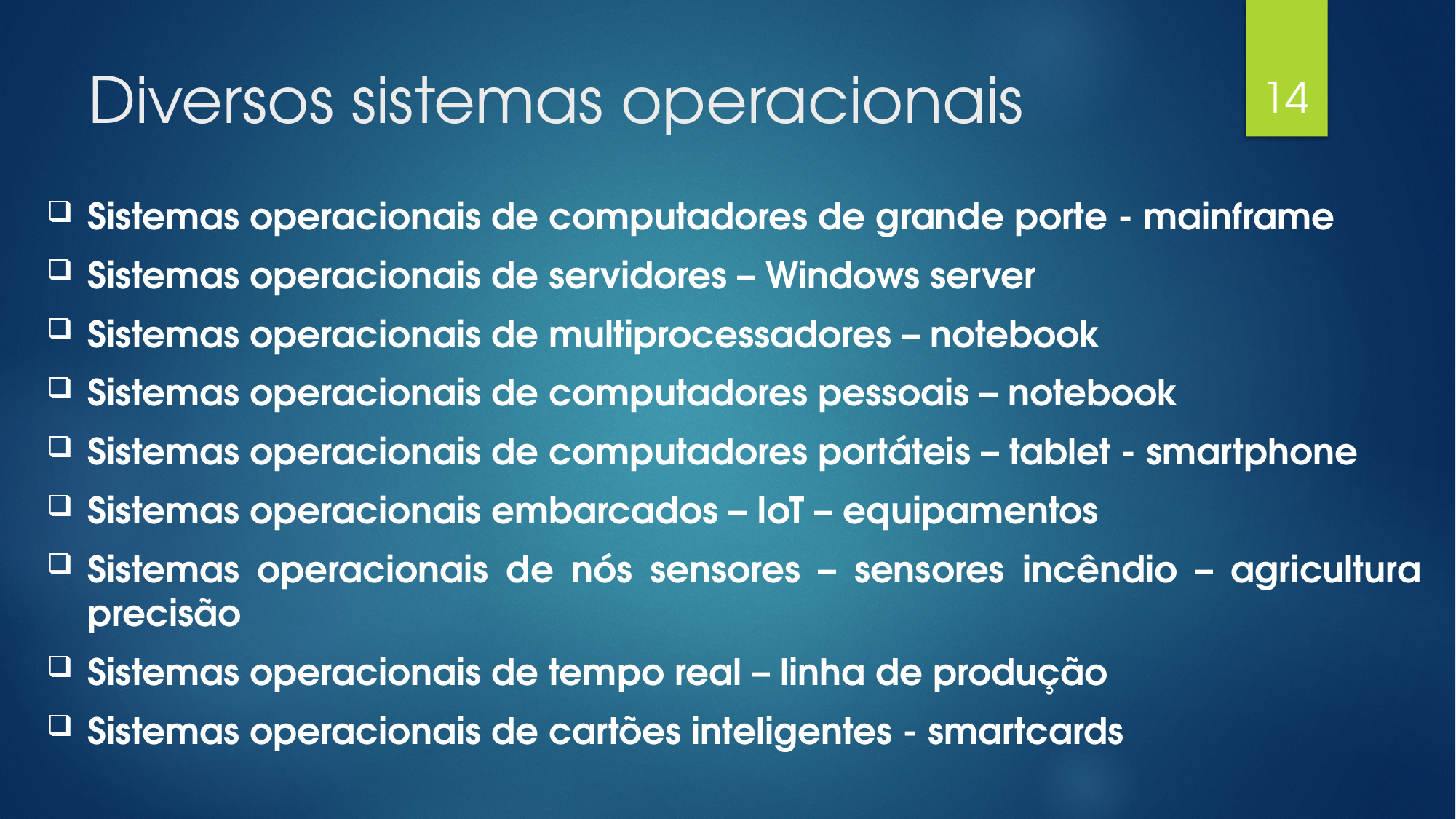

14
# Diversos sistemas operacionais
Sistemas operacionais de computadores de grande porte - mainframe
Sistemas operacionais de servidores – Windows server
Sistemas operacionais de multiprocessadores – notebook
Sistemas operacionais de computadores pessoais – notebook
Sistemas operacionais de computadores portáteis – tablet - smartphone
Sistemas operacionais embarcados – IoT – equipamentos
Sistemas operacionais de nós sensores – sensores incêndio – agricultura precisão
Sistemas operacionais de tempo real – linha de produção
Sistemas operacionais de cartões inteligentes - smartcards